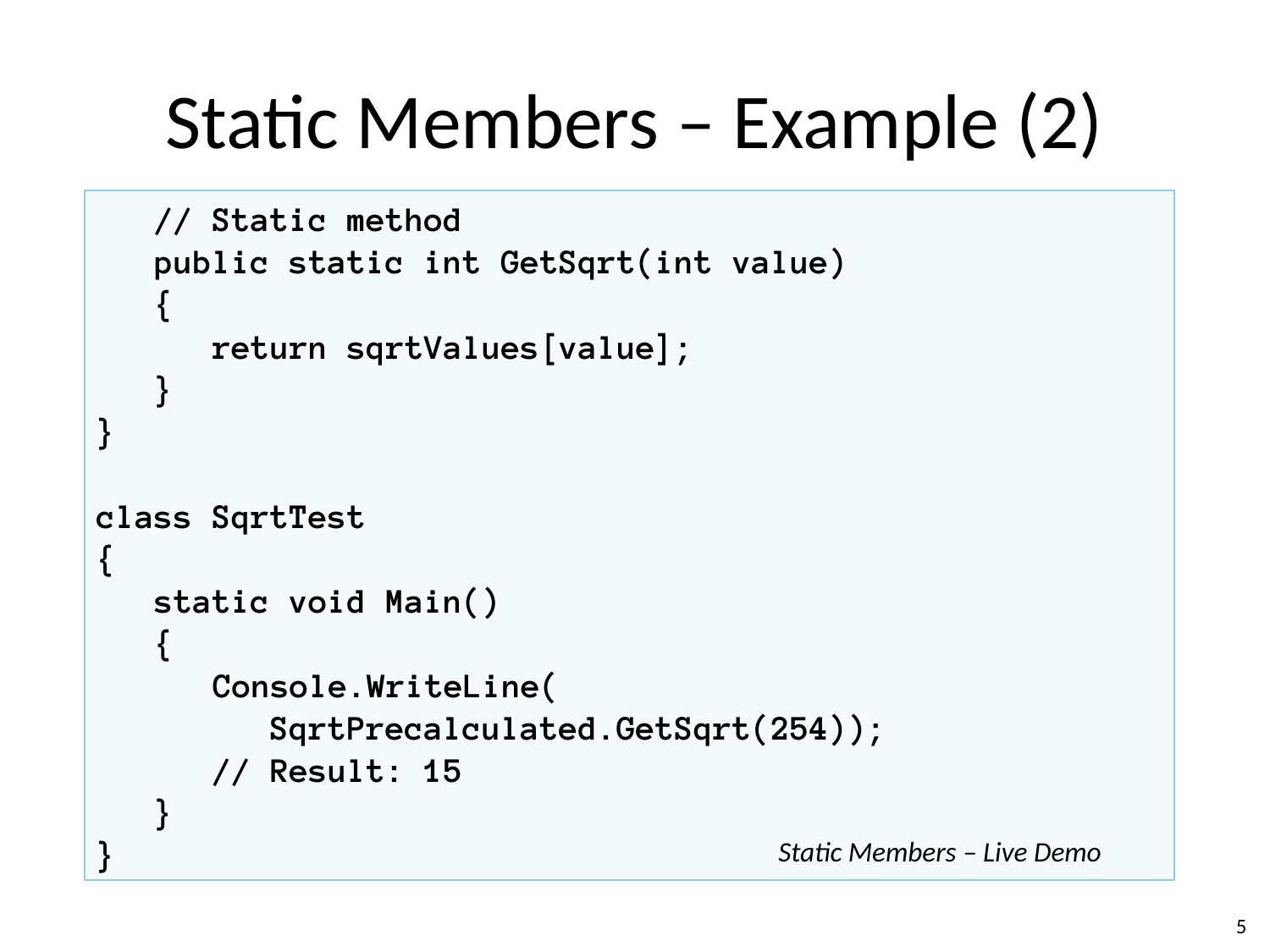

# Static Members – Example (2)
   // Static method
   public static int GetSqrt(int value)
   {
      return sqrtValues[value];
   }
}

class SqrtTest
{
   static void Main()
   {
	    Console.WriteLine(
         SqrtPrecalculated.GetSqrt(254));
      // Result: 15
   }
}
Static Members – Live Demo
5